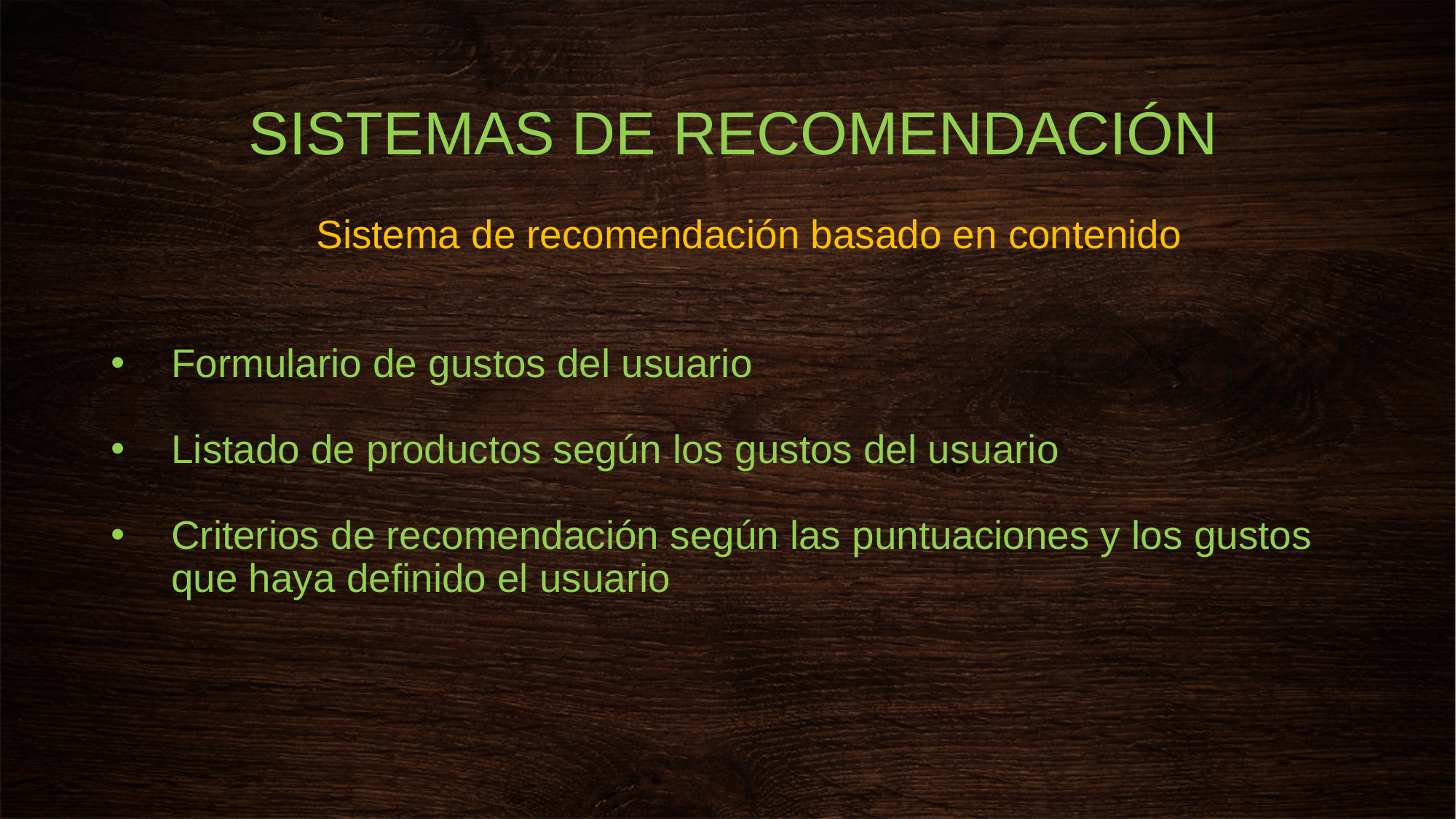

# SISTEMAS DE RECOMENDACIÓN
Sistema de recomendación basado en contenido

Formulario de gustos del usuario

Listado de productos según los gustos del usuario

Criterios de recomendación según las puntuaciones y los gustos que haya definido el usuario